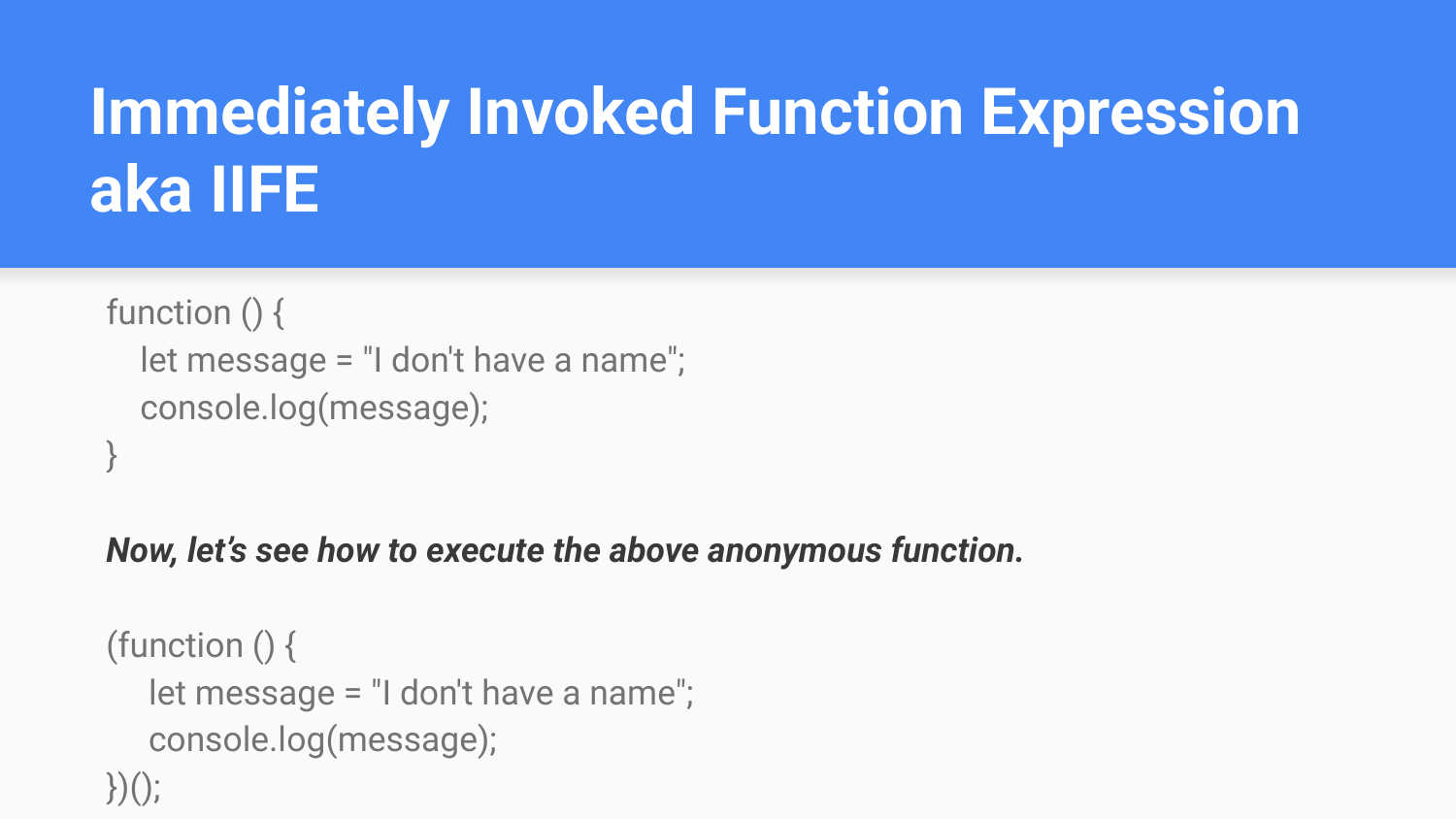

# Immediately Invoked Function Expression aka IIFE
function () {
    let message = "I don't have a name";
    console.log(message);
}

Now, let’s see how to execute the above anonymous function.

(function () {
     let message = "I don't have a name";
     console.log(message);
})();